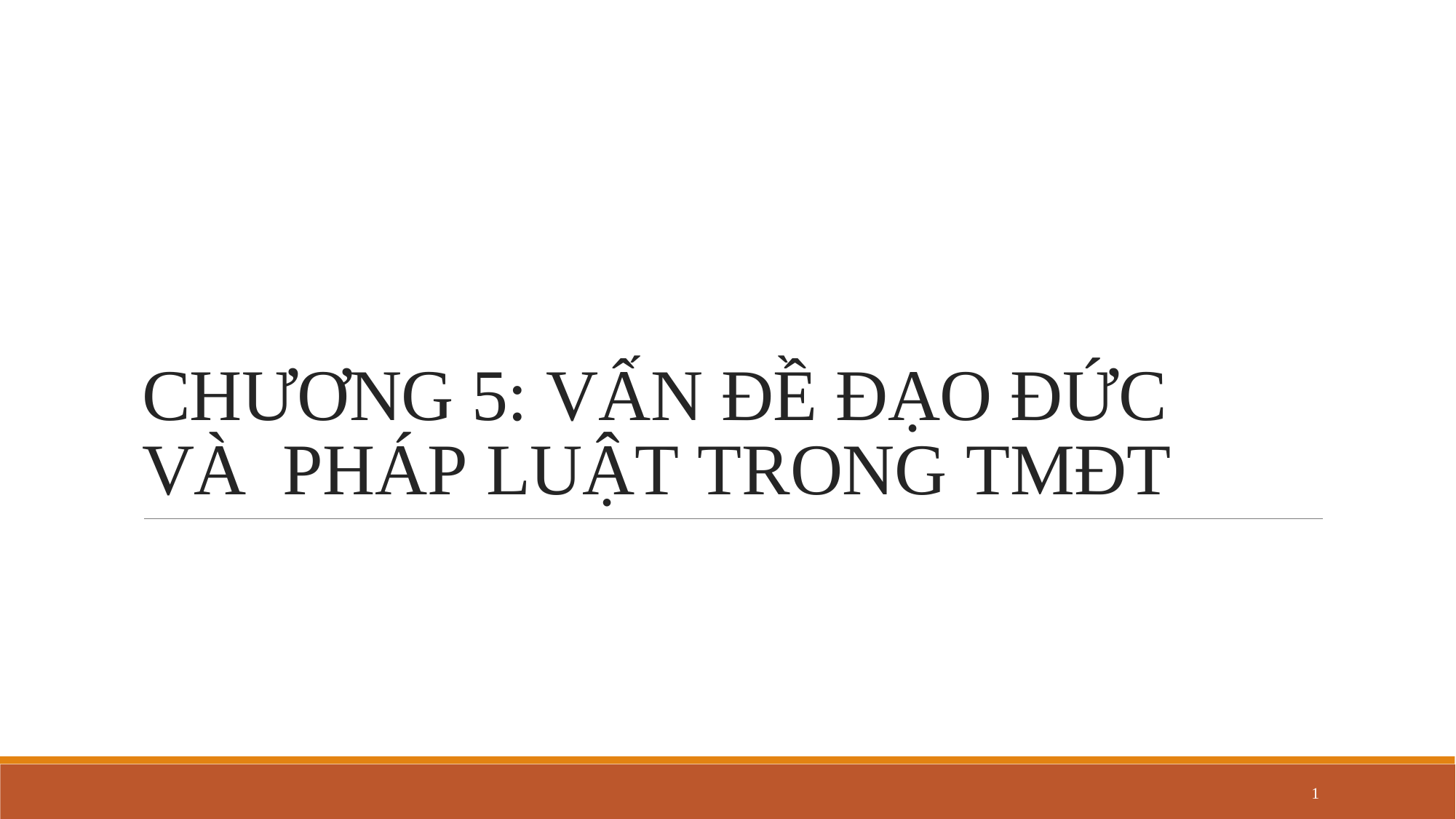

# CHƯƠNG 5: VẤN ĐỀ ĐẠO ĐỨC VÀ  PHÁP LUẬT TRONG TMĐT
1